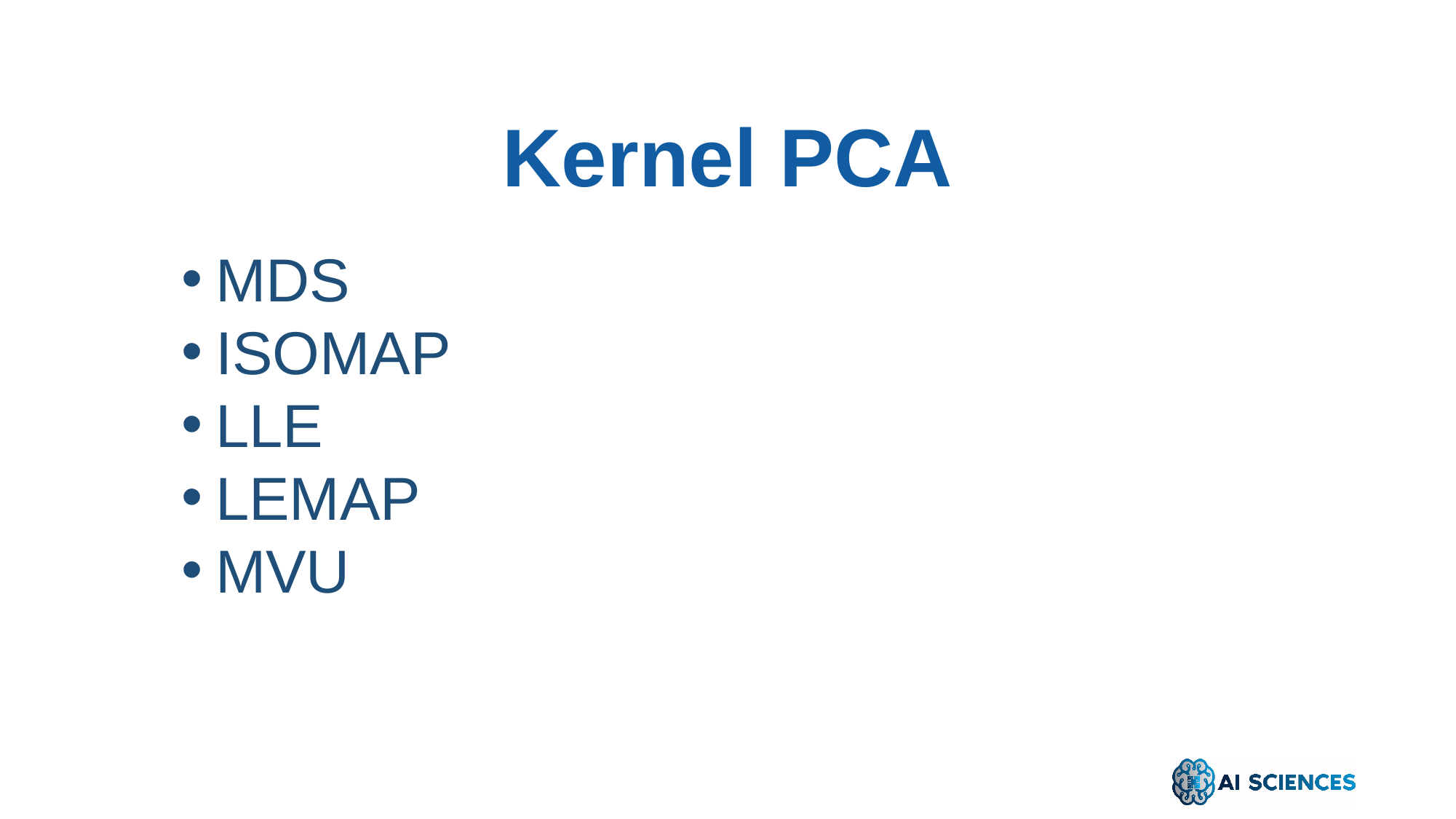

# Kernel PCA
MDS
ISOMAP
LLE
LEMAP
MVU